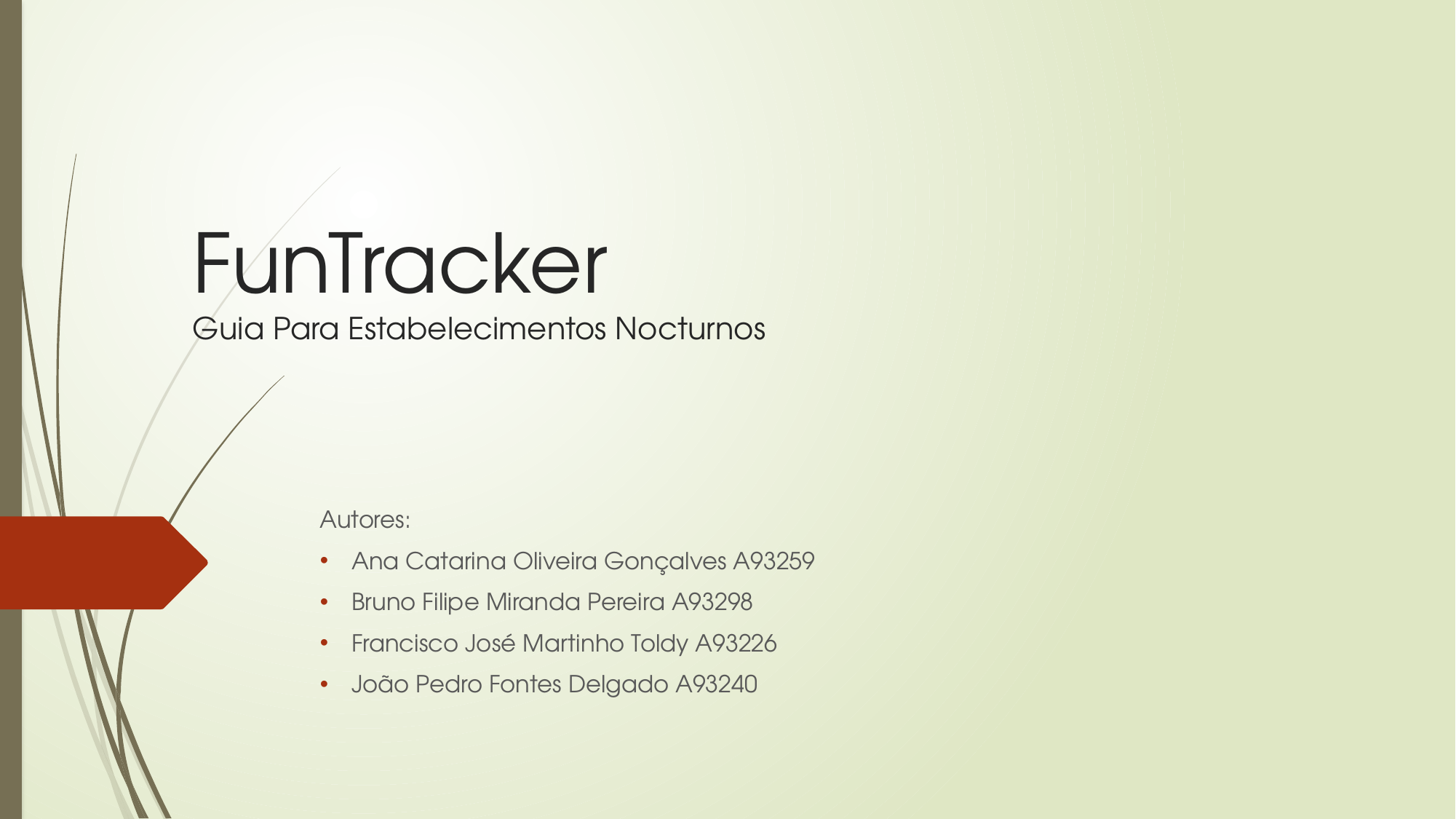

# FunTracker Guia Para Estabelecimentos Nocturnos
Autores:
Ana Catarina Oliveira Gonçalves A93259
Bruno Filipe Miranda Pereira A93298
Francisco José Martinho Toldy A93226
João Pedro Fontes Delgado A93240